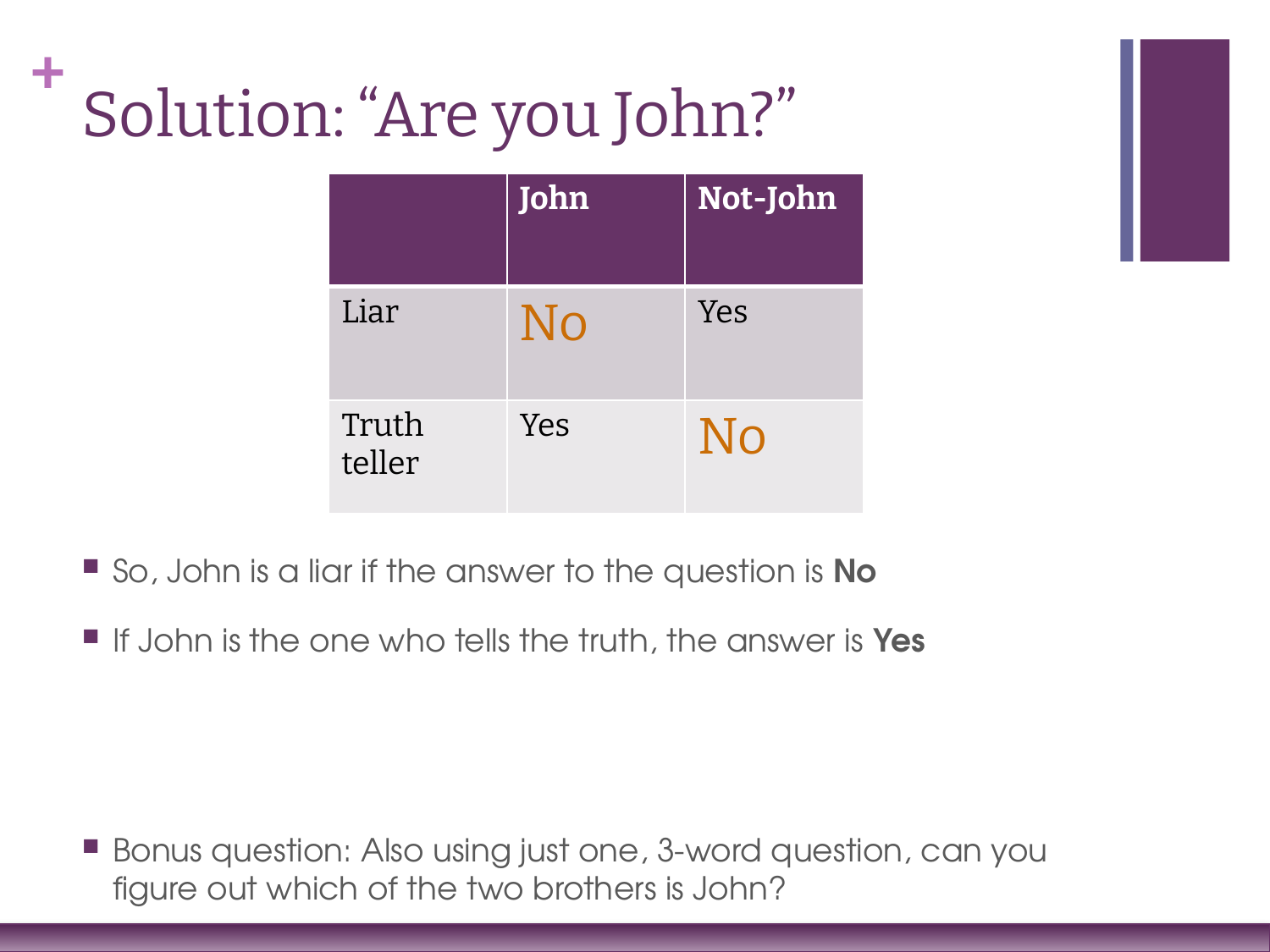

# Solution: “Are you John?”
|  | John | Not-John |
| --- | --- | --- |
| Liar | No | Yes |
| Truth teller | Yes | No |
So, John is a liar if the answer to the question is No
If John is the one who tells the truth, the answer is Yes

Bonus question: Also using just one, 3-word question, can you figure out which of the two brothers is John?